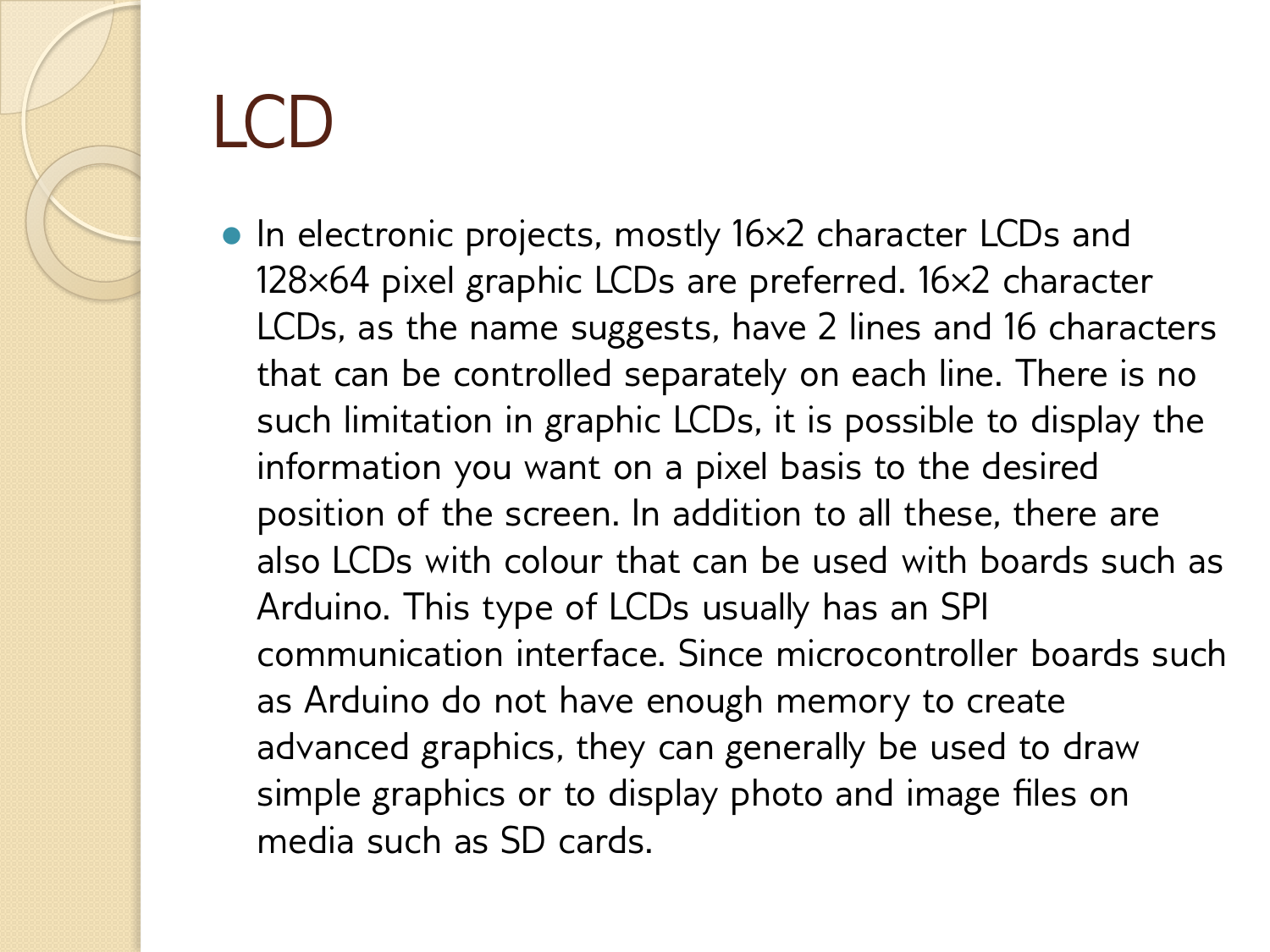

# LCD
In electronic projects, mostly 16×2 character LCDs and 128×64 pixel graphic LCDs are preferred. 16×2 character LCDs, as the name suggests, have 2 lines and 16 characters that can be controlled separately on each line. There is no such limitation in graphic LCDs, it is possible to display the information you want on a pixel basis to the desired position of the screen. In addition to all these, there are also LCDs with colour that can be used with boards such as Arduino. This type of LCDs usually has an SPI communication interface. Since microcontroller boards such as Arduino do not have enough memory to create advanced graphics, they can generally be used to draw simple graphics or to display photo and image files on media such as SD cards.